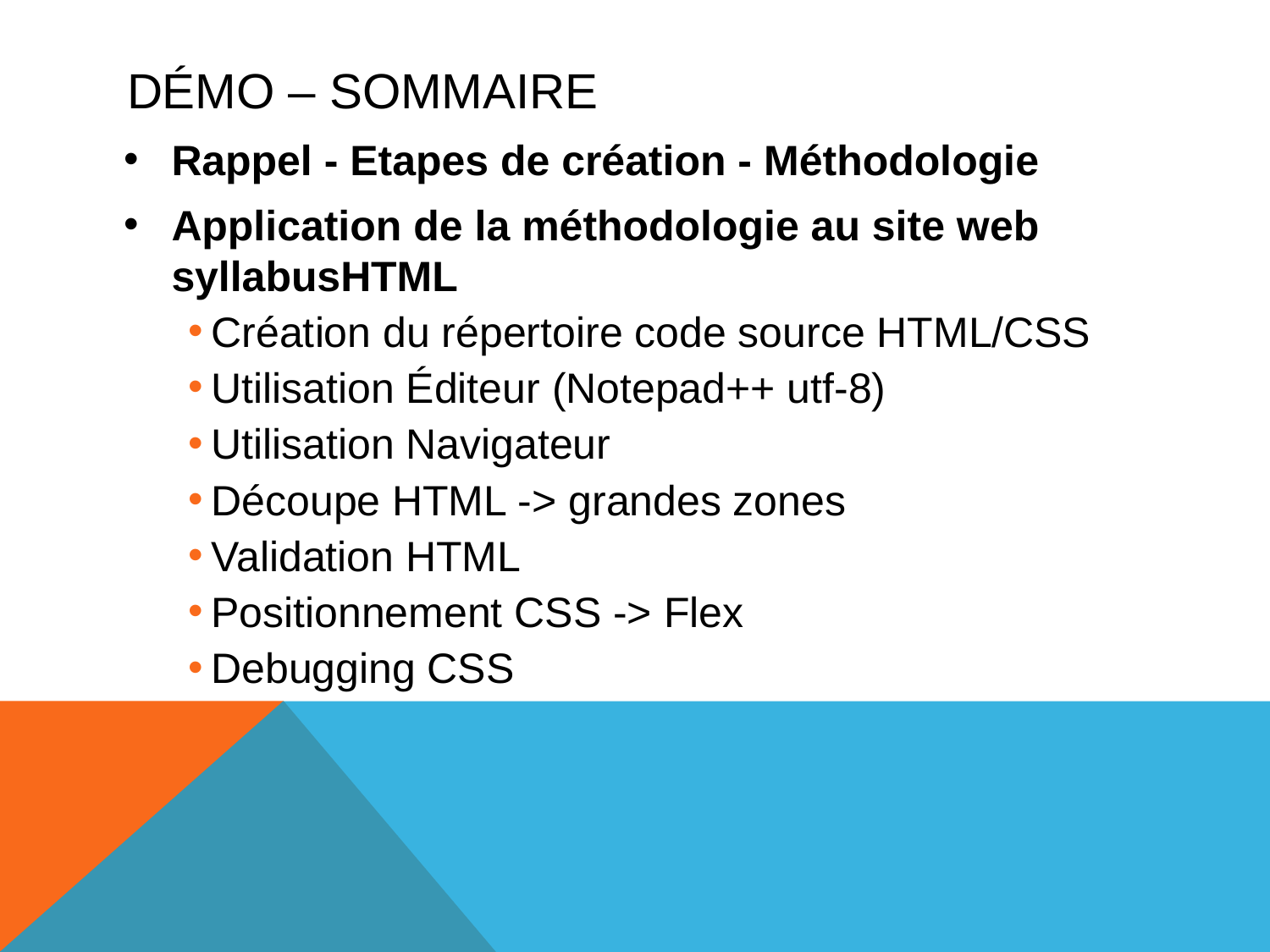

# Démo – Sommaire
Rappel - Etapes de création - Méthodologie
Application de la méthodologie au site web syllabusHTML
Création du répertoire code source HTML/CSS
Utilisation Éditeur (Notepad++ utf-8)
Utilisation Navigateur
Découpe HTML -> grandes zones
Validation HTML
Positionnement CSS -> Flex
Debugging CSS